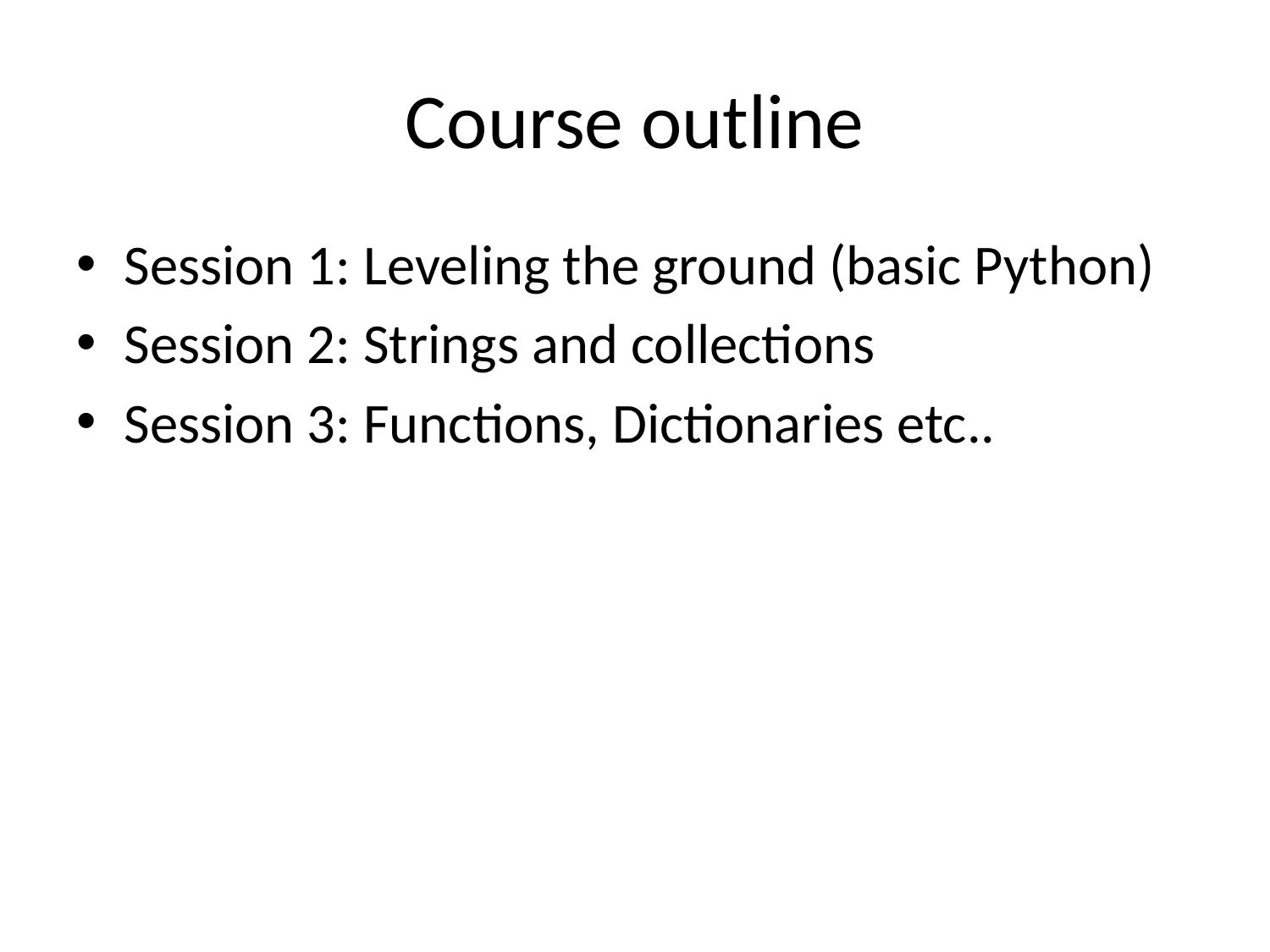

# Course outline
Session 1: Leveling the ground (basic Python)
Session 2: Strings and collections
Session 3: Functions, Dictionaries etc..